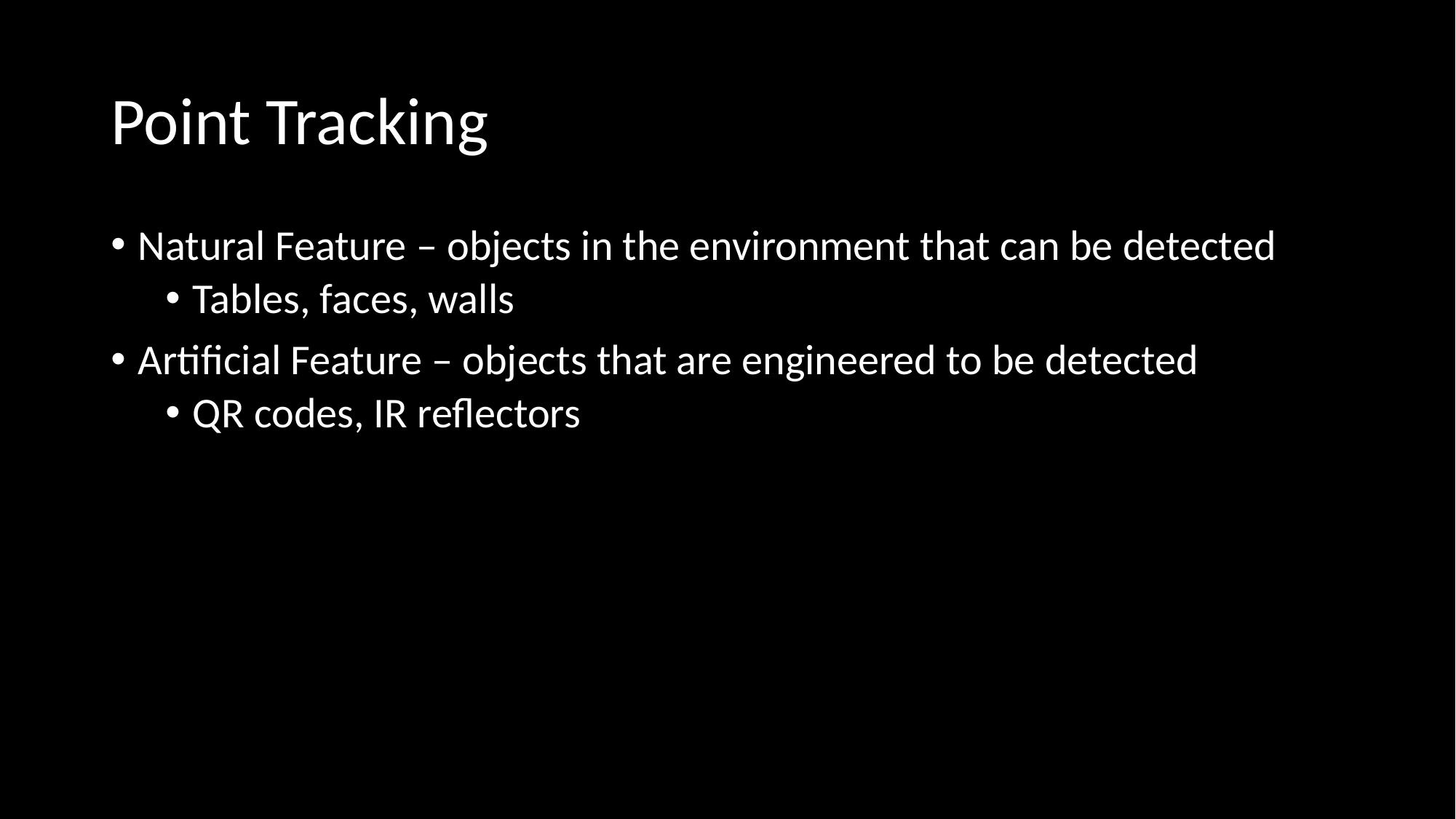

# Point Tracking
Natural Feature – objects in the environment that can be detected
Tables, faces, walls
Artificial Feature – objects that are engineered to be detected
QR codes, IR reflectors